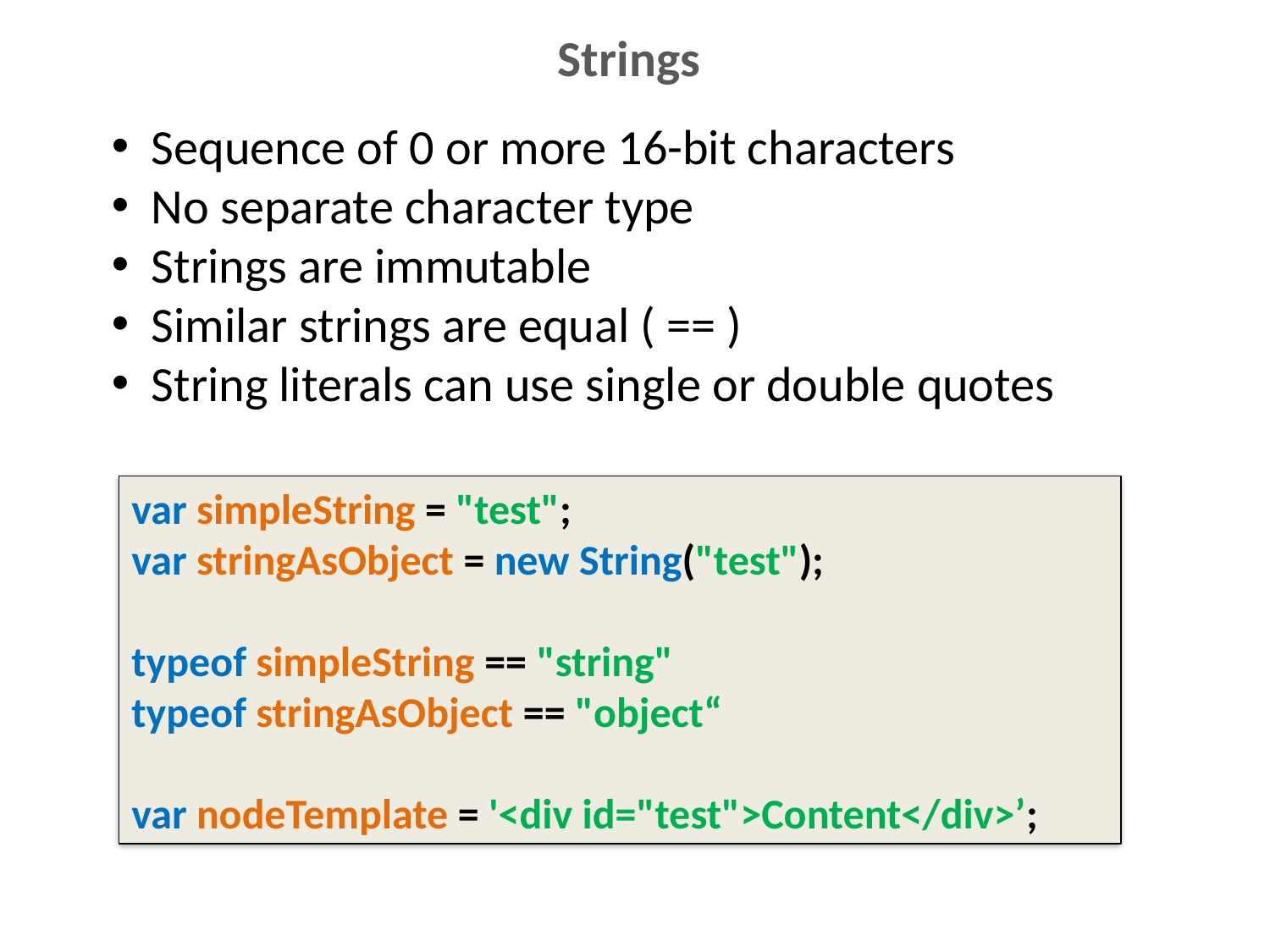

# Strings
  Sequence of 0 or more 16-bit characters
  No separate character type
  Strings are immutable
  Similar strings are equal ( == )
  String literals can use single or double quotes

var simpleString = "test";
var stringAsObject = new String("test");

typeof simpleString == "string"
typeof stringAsObject == "object“

var nodeTemplate = '<div id="test">Content</div>’;